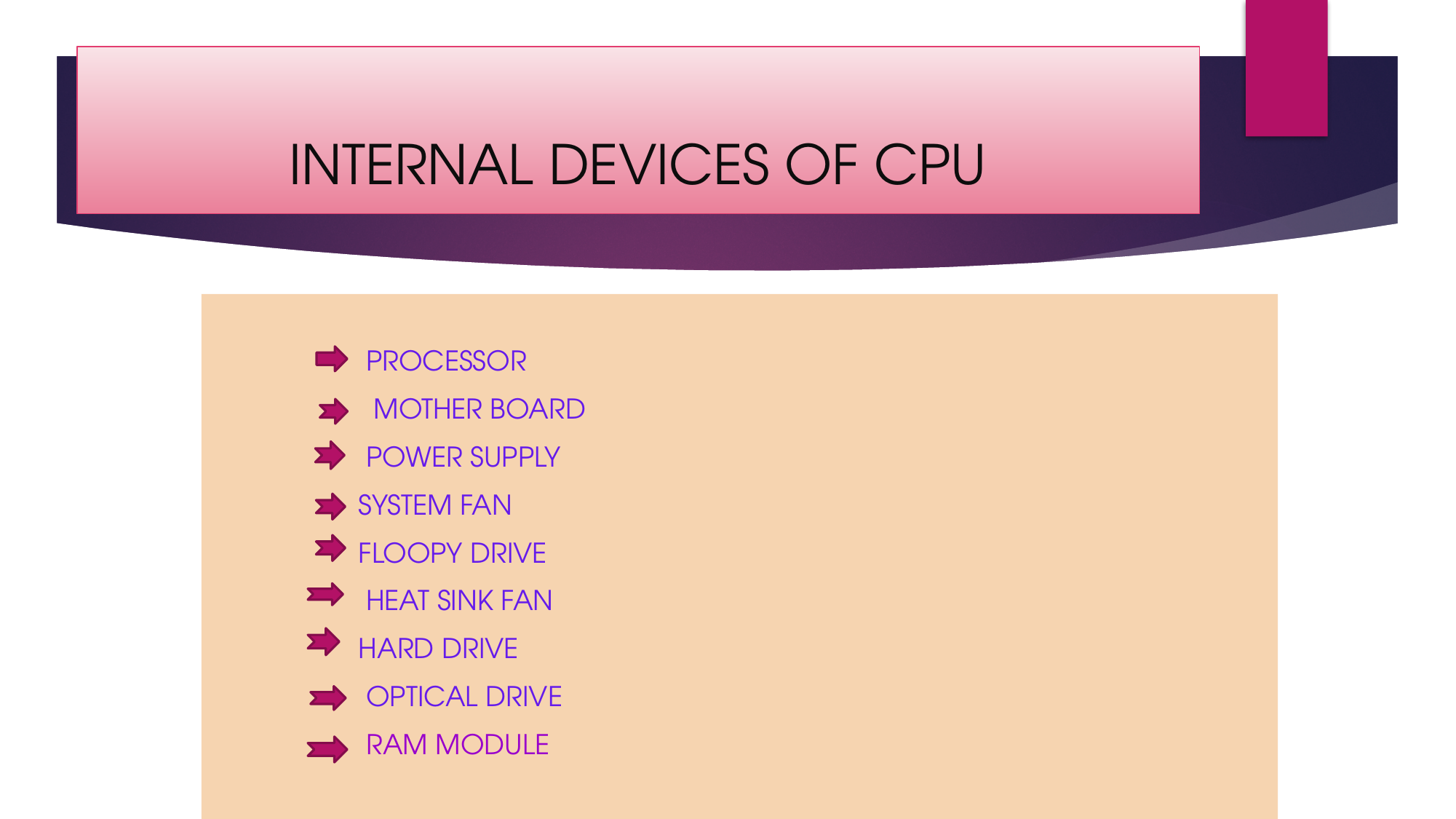

# INTERNAL DEVICES OF CPU

             PROCESSOR
              MOTHER BOARD
             POWER SUPPLY
            SYSTEM FAN
            FLOOPY DRIVE
             HEAT SINK FAN
            HARD DRIVE
             OPTICAL DRIVE
             RAM MODULE